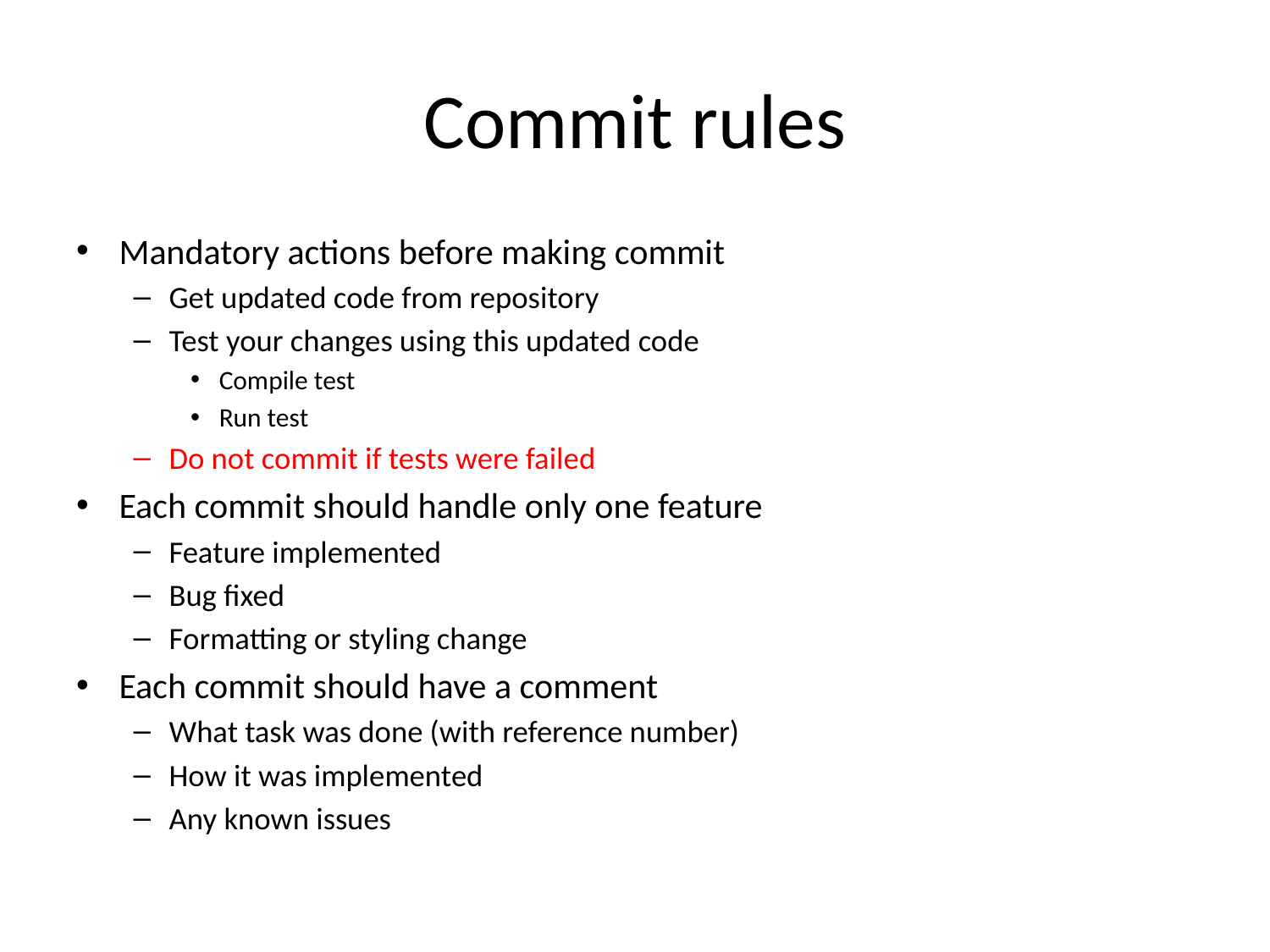

# Commit rules
Mandatory actions before making commit
Get updated code from repository
Test your changes using this updated code
Compile test
Run test
Do not commit if tests were failed
Each commit should handle only one feature
Feature implemented
Bug fixed
Formatting or styling change
Each commit should have a comment
What task was done (with reference number)
How it was implemented
Any known issues